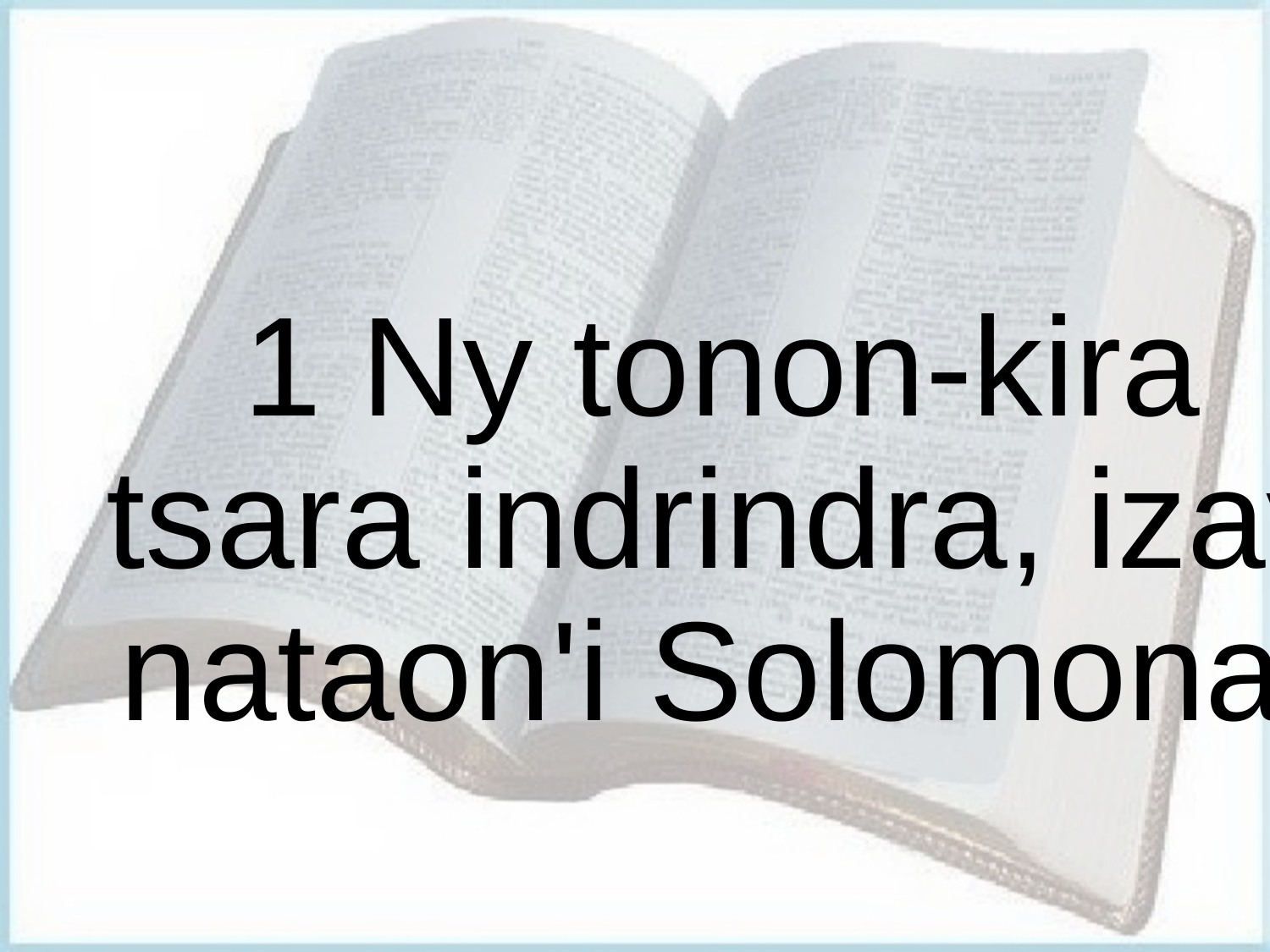

# 1 Ny tonon-kira tsara indrindra, izay nataon'i Solomona.